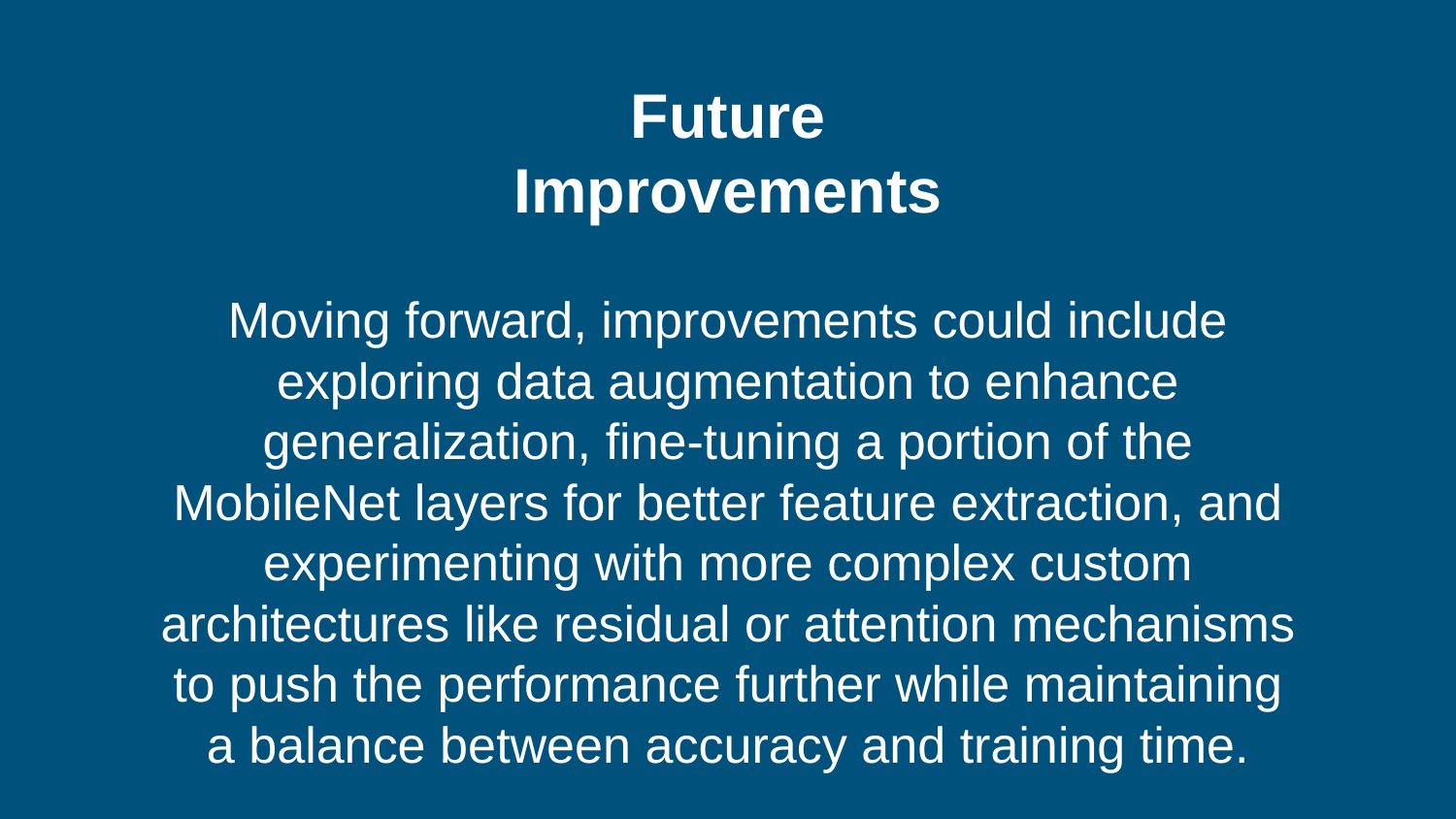

Future Improvements
Moving forward, improvements could include exploring data augmentation to enhance generalization, fine-tuning a portion of the MobileNet layers for better feature extraction, and experimenting with more complex custom architectures like residual or attention mechanisms to push the performance further while maintaining a balance between accuracy and training time.